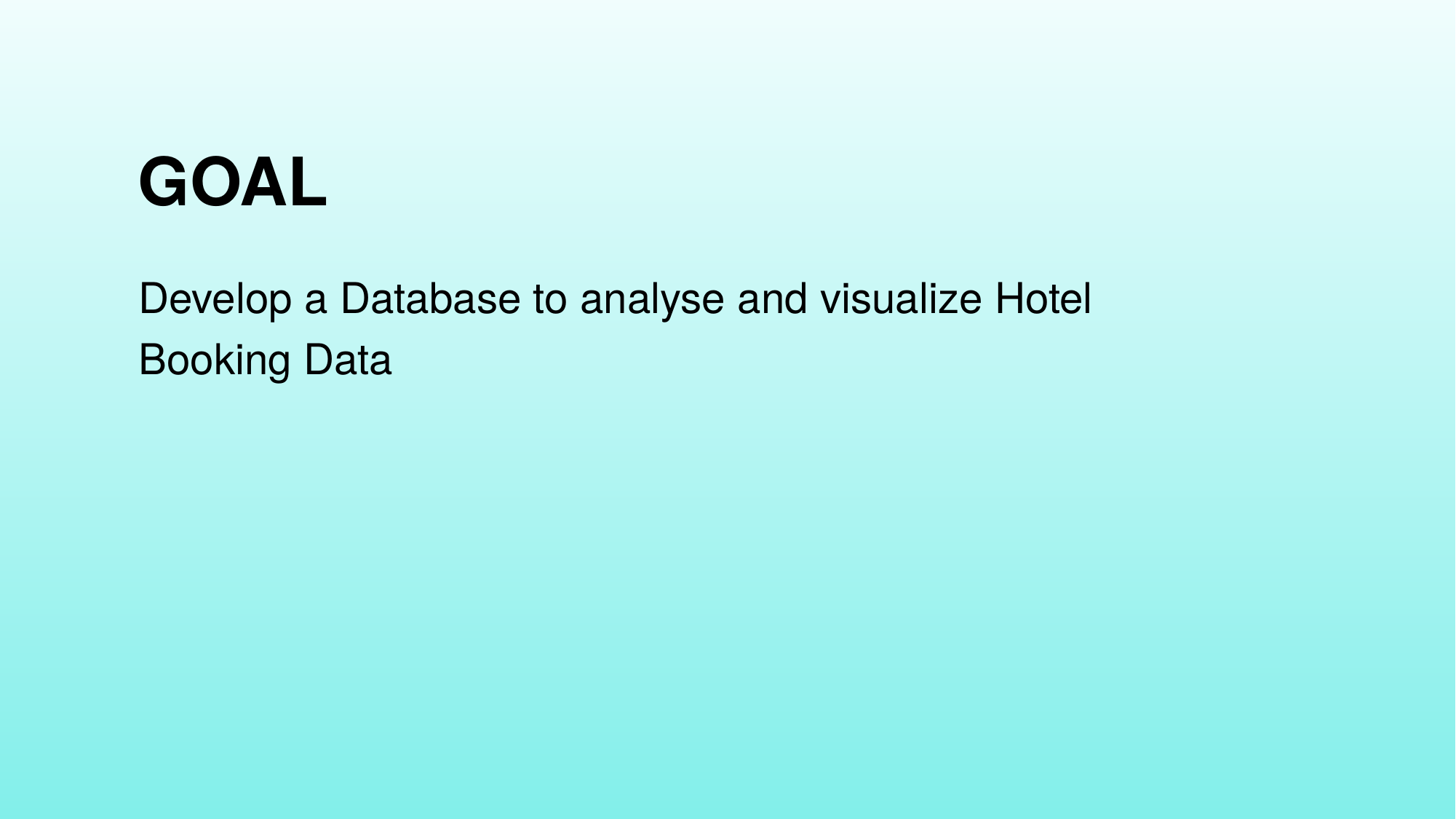

# GOAL
Develop a Database to analyse and visualize Hotel Booking Data